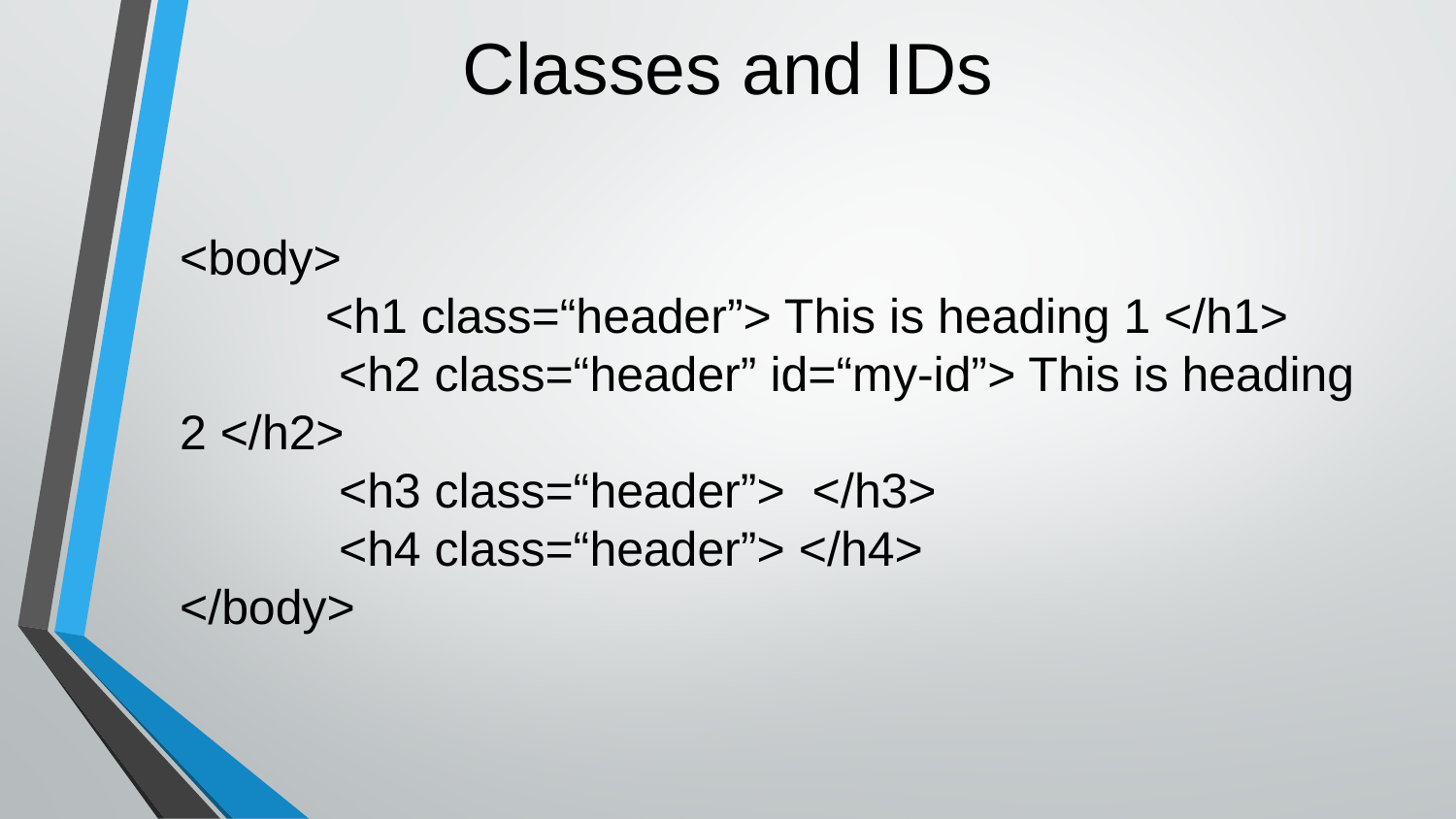

Classes and IDs
# <body> <h1 class=“header”> This is heading 1 </h1> <h2 class=“header” id=“my-id”> This is heading 2 </h2> <h3 class=“header”>  </h3> <h4 class=“header”> </h4> </body>